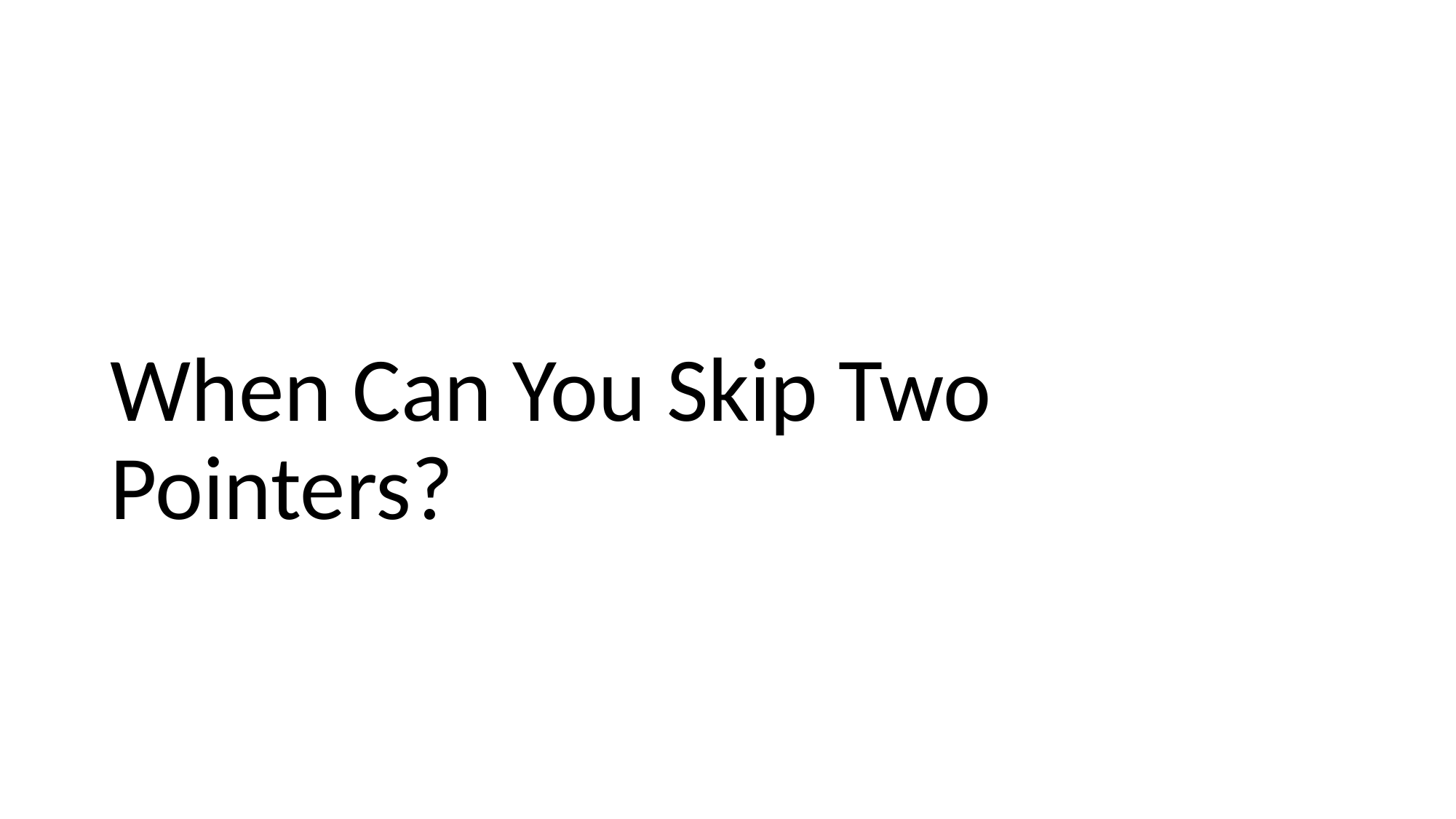

# When Can You Skip Two Pointers?